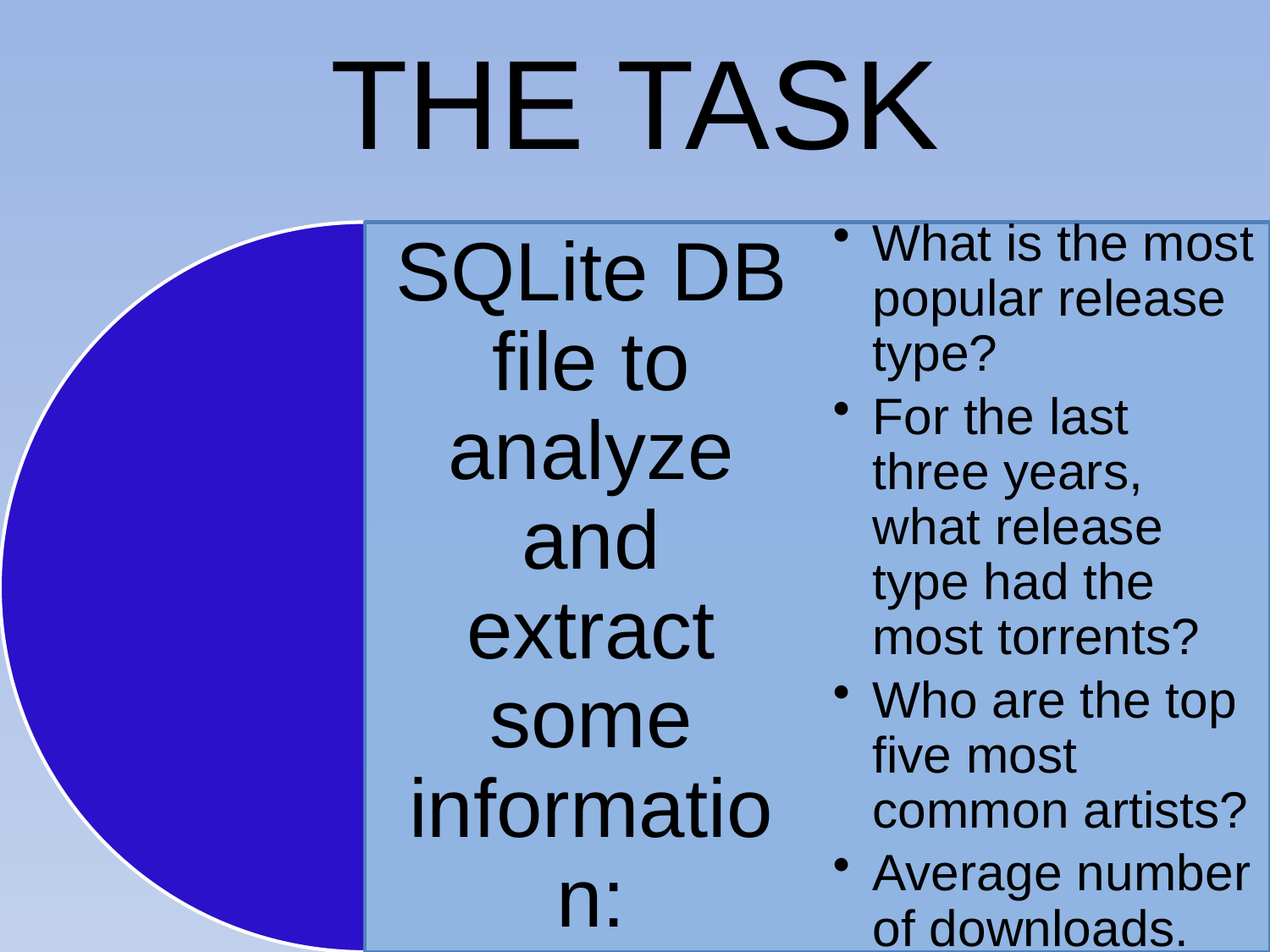

# THE TASK
SQLite DB file to analyze and extract some information:
What is the most popular release type?
For the last three years, what release type had the most torrents?
Who are the top five most common artists?
Average number of downloads.